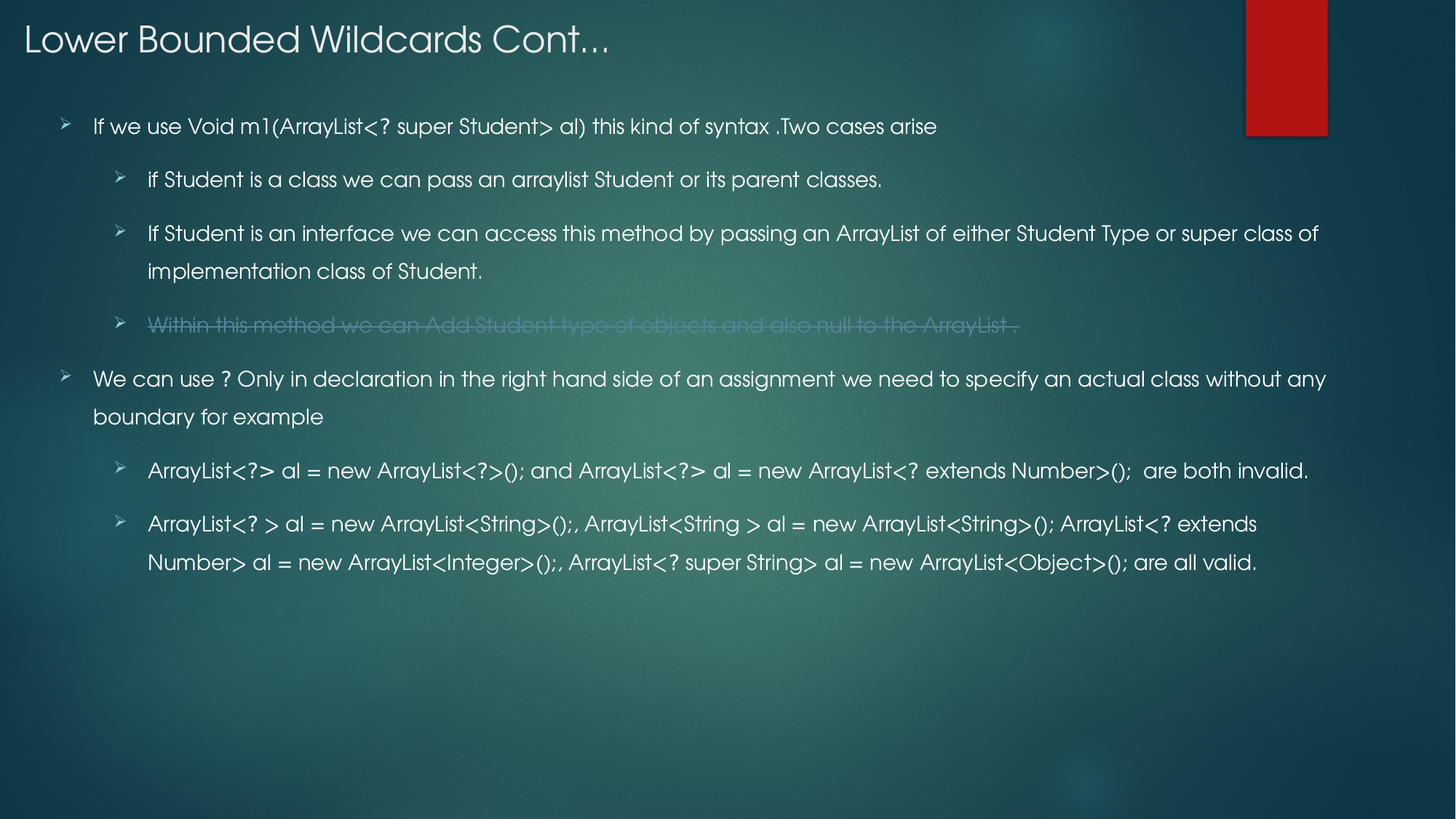

# Lower Bounded Wildcards Cont…
If we use Void m1(ArrayList<? super Student> al) this kind of syntax .Two cases arise
if Student is a class we can pass an arraylist Student or its parent classes.
If Student is an interface we can access this method by passing an ArrayList of either Student Type or super class of implementation class of Student.
Within this method we can Add Student type of objects and also null to the ArrayList .
We can use ? Only in declaration in the right hand side of an assignment we need to specify an actual class without any boundary for example
ArrayList<?> al = new ArrayList<?>(); and ArrayList<?> al = new ArrayList<? extends Number>();  are both invalid.
ArrayList<? > al = new ArrayList<String>();, ArrayList<String > al = new ArrayList<String>(); ArrayList<? extends Number> al = new ArrayList<Integer>();, ArrayList<? super String> al = new ArrayList<Object>(); are all valid.